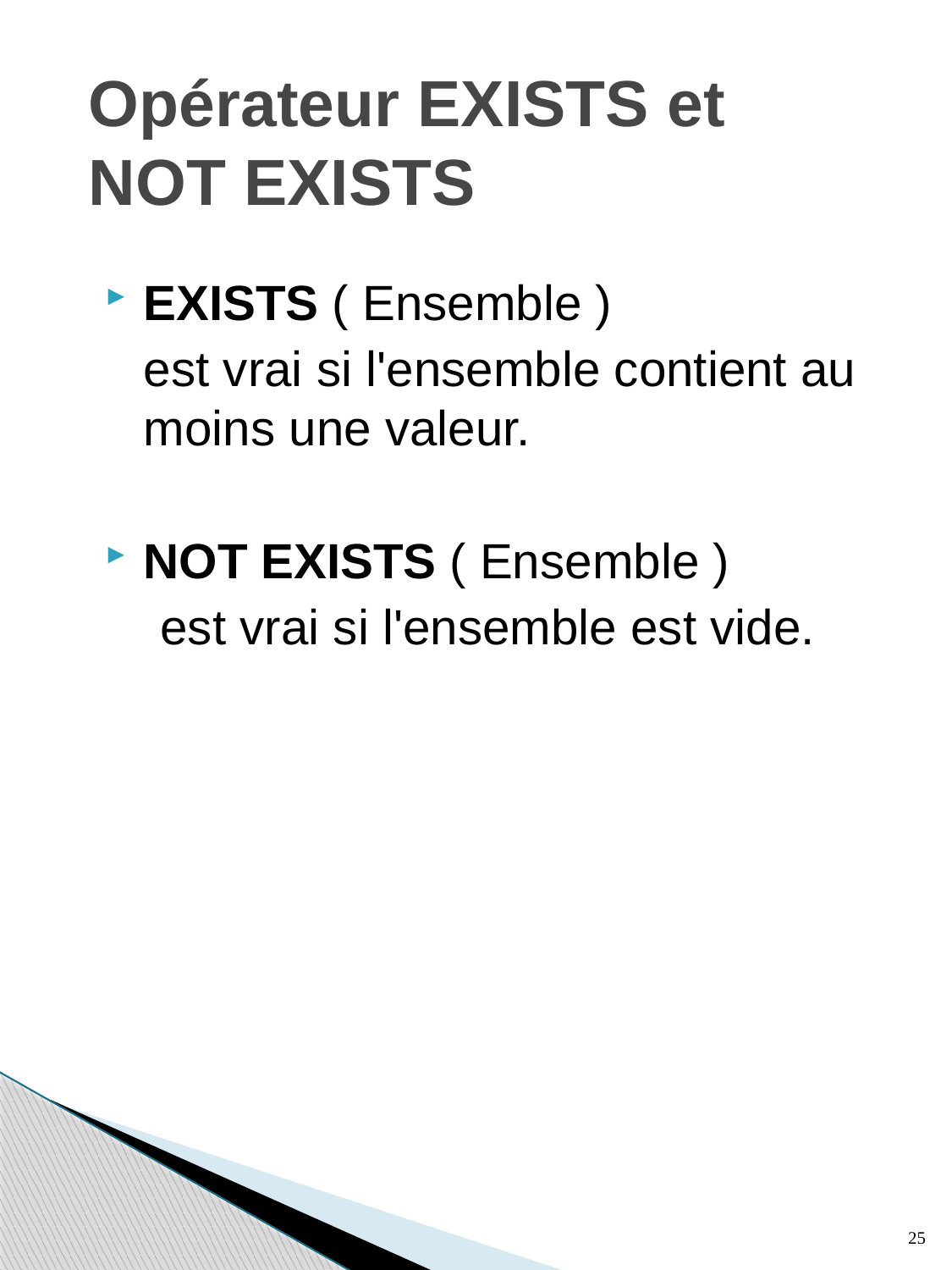

# Opérateur EXISTS et NOT EXISTS
EXISTS ( Ensemble )
	est vrai si l'ensemble contient au moins une valeur.

NOT EXISTS ( Ensemble )
    est vrai si l'ensemble est vide.

25